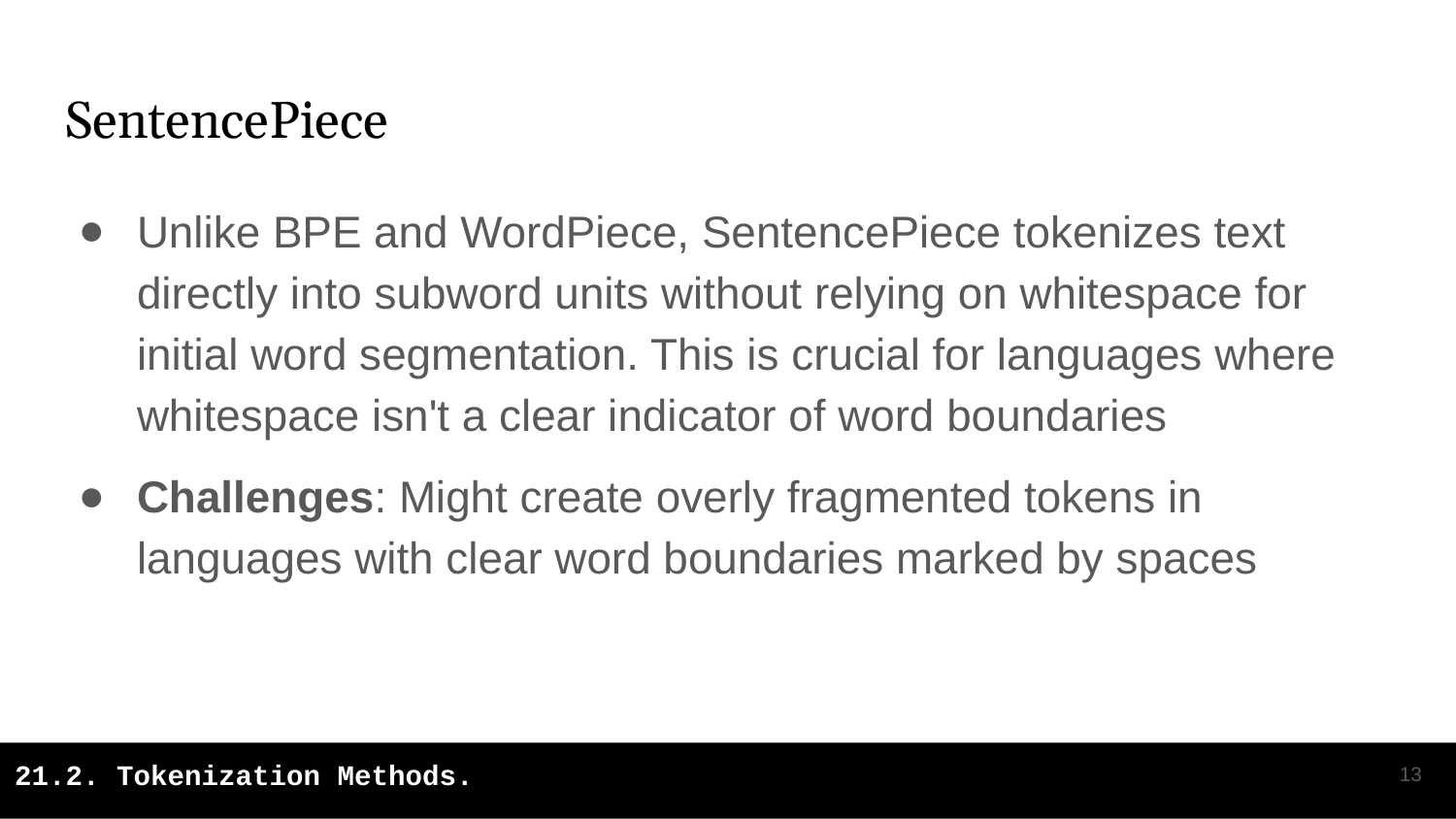

# SentencePiece
Unlike BPE and WordPiece, SentencePiece tokenizes text directly into subword units without relying on whitespace for initial word segmentation. This is crucial for languages where whitespace isn't a clear indicator of word boundaries
Challenges: Might create overly fragmented tokens in languages with clear word boundaries marked by spaces
13
21.2. Tokenization Methods.